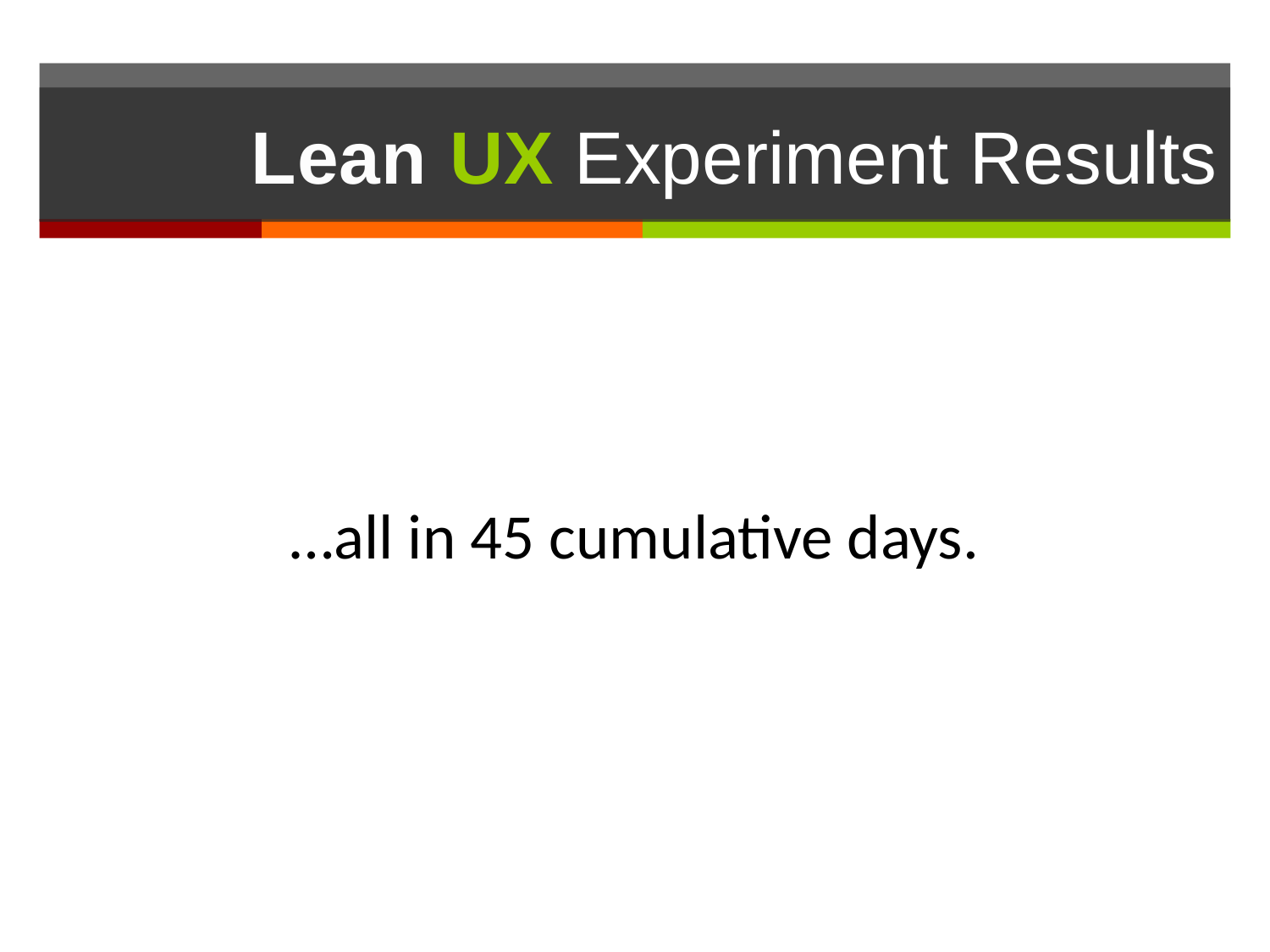

# Lean UX Experiment Results
…all in 45 cumulative days.